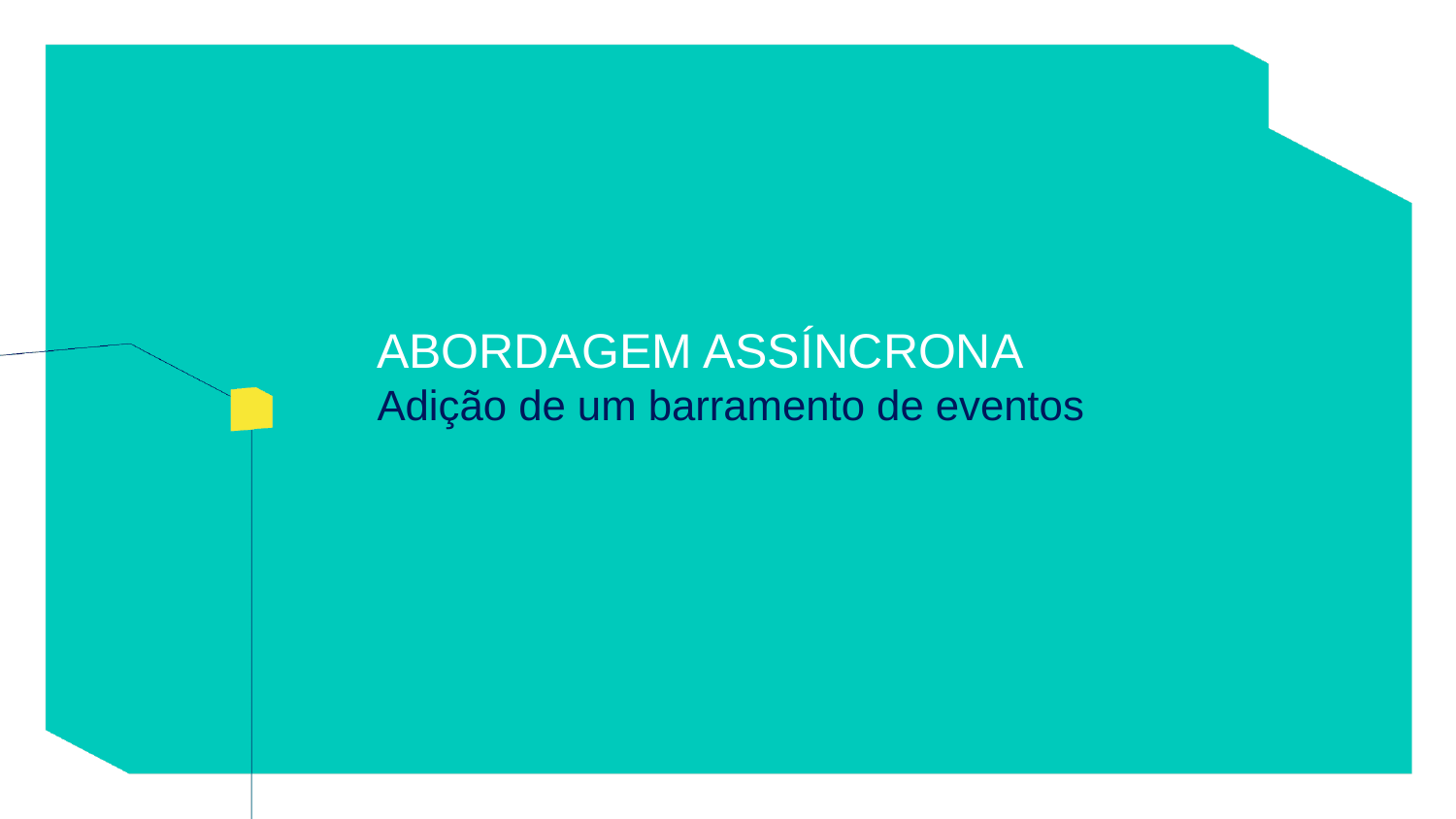

ABORDAGEM ASSÍNCRONA
Adição de um barramento de eventos